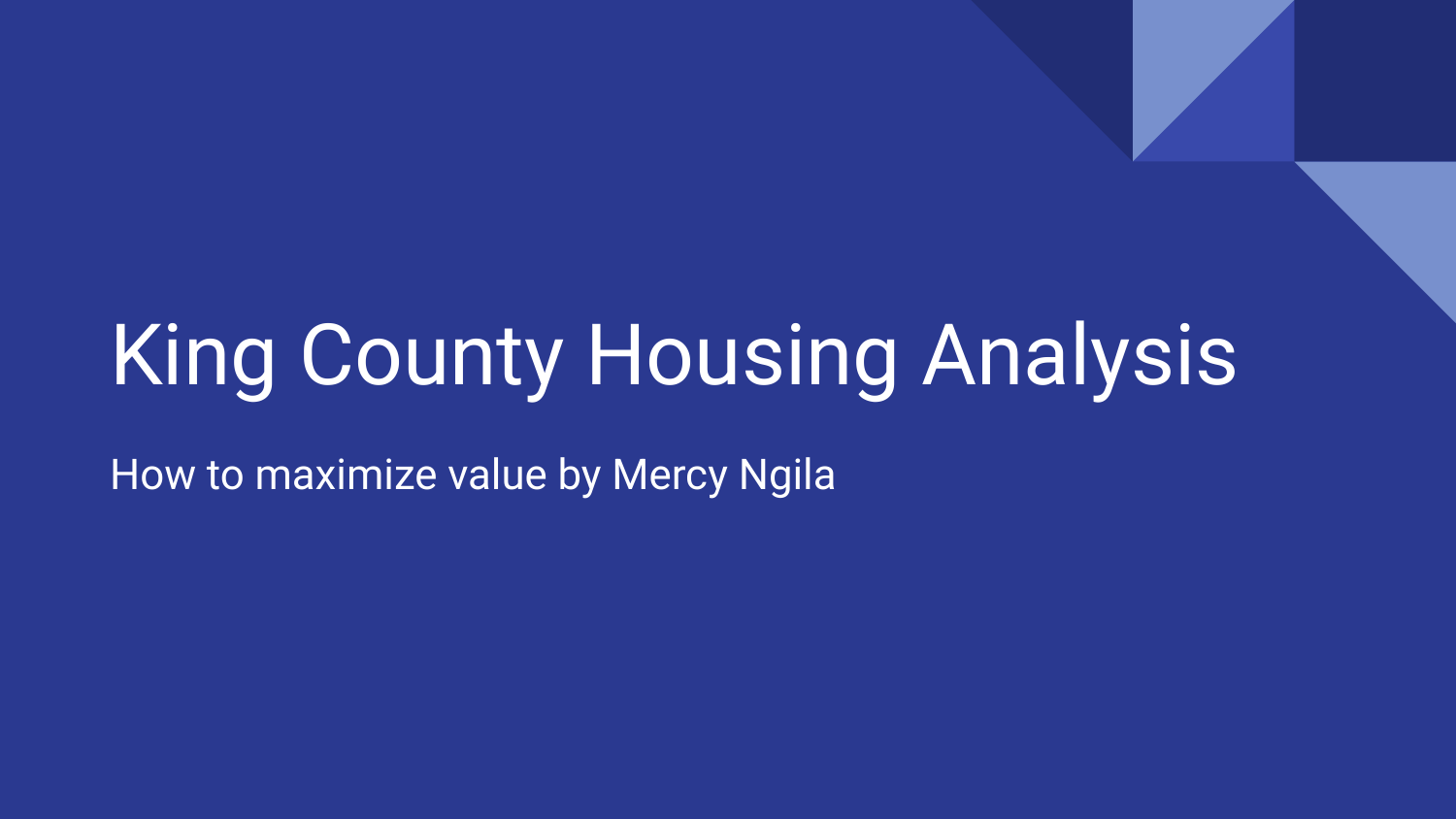

# King County Housing Analysis
How to maximize value by Mercy Ngila